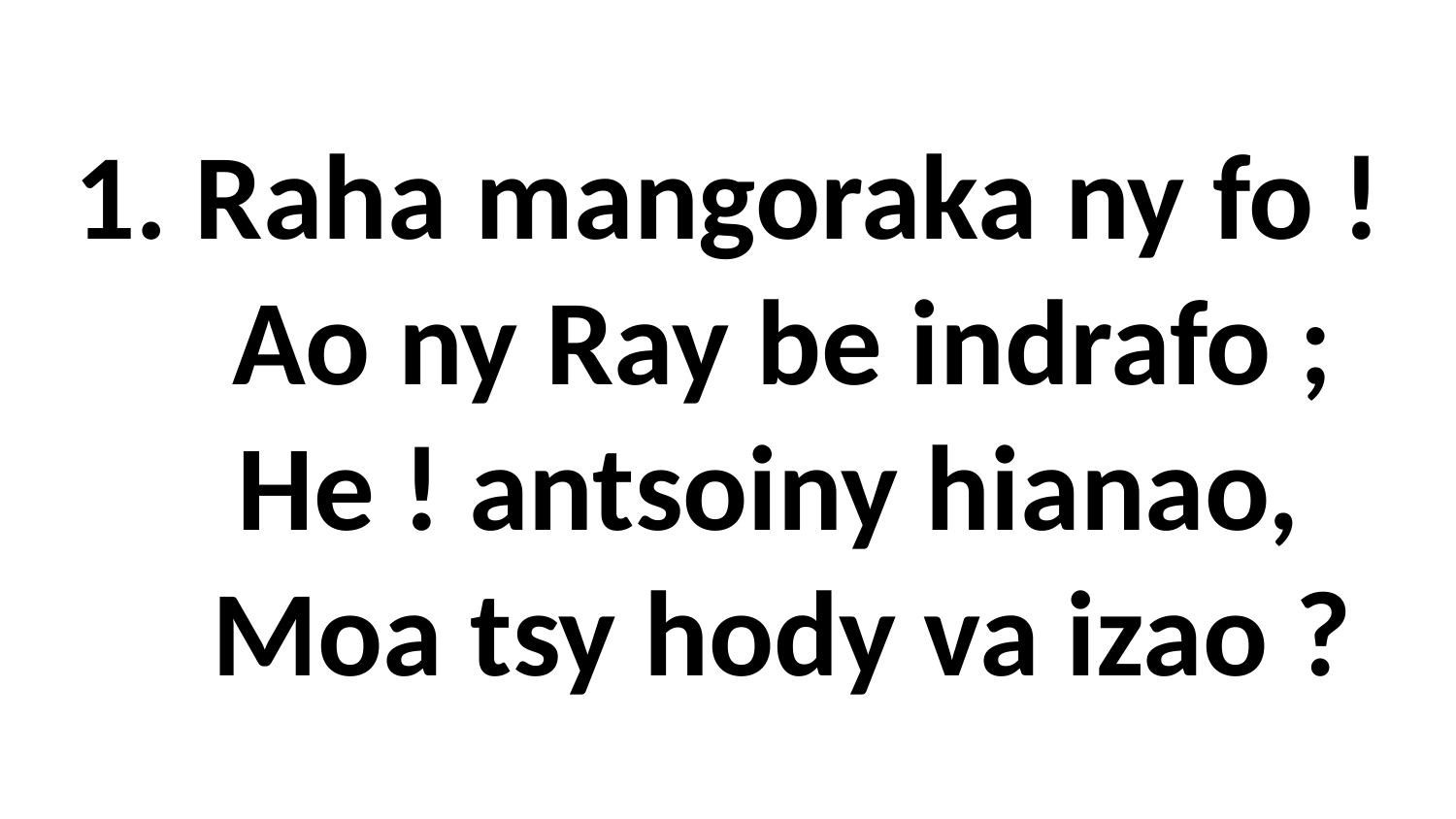

# 1. Raha mangoraka ny fo ! Ao ny Ray be indrafo ; He ! antsoiny hianao, Moa tsy hody va izao ?